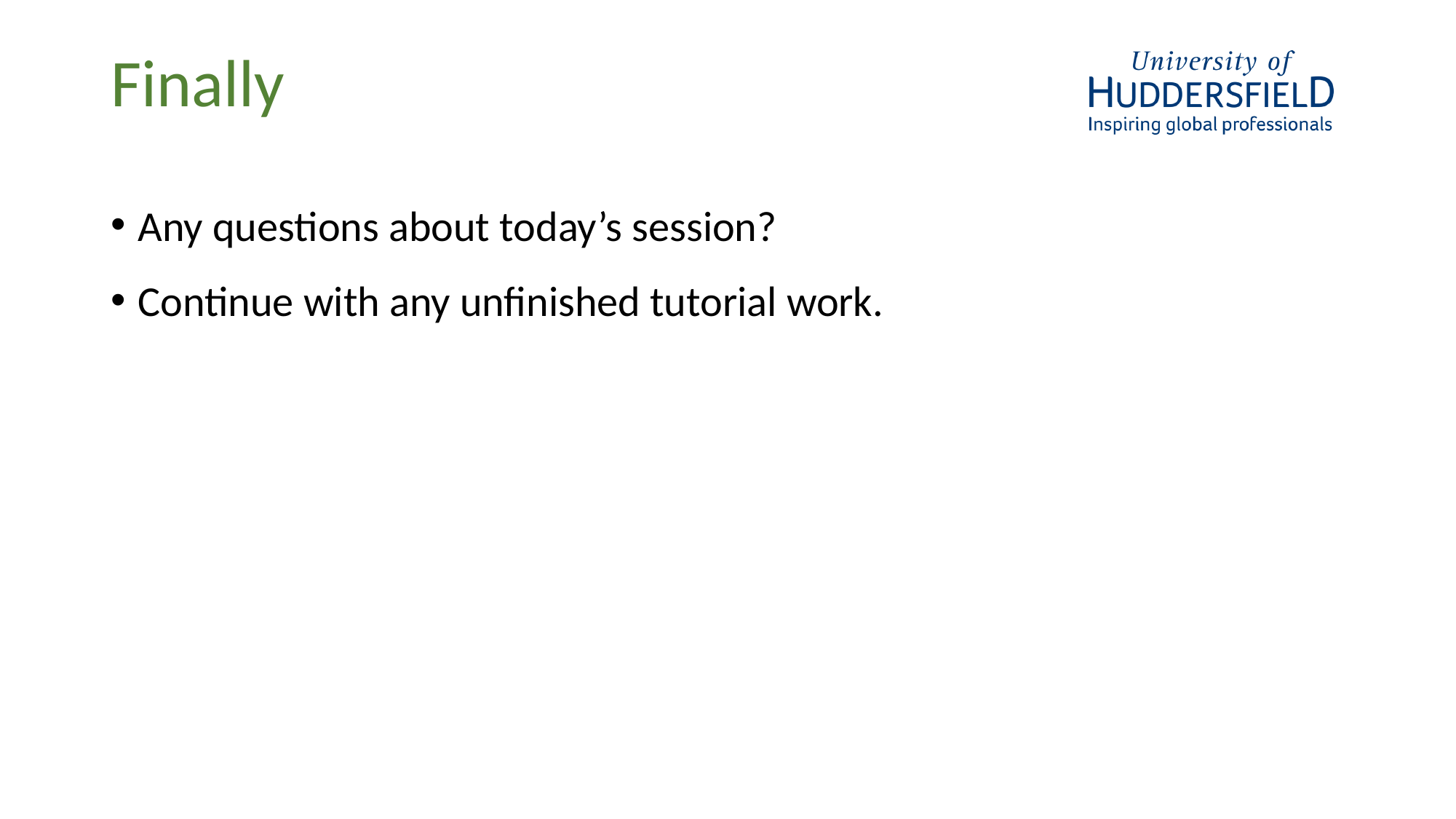

# Finally
Any questions about today’s session?
Continue with any unfinished tutorial work.